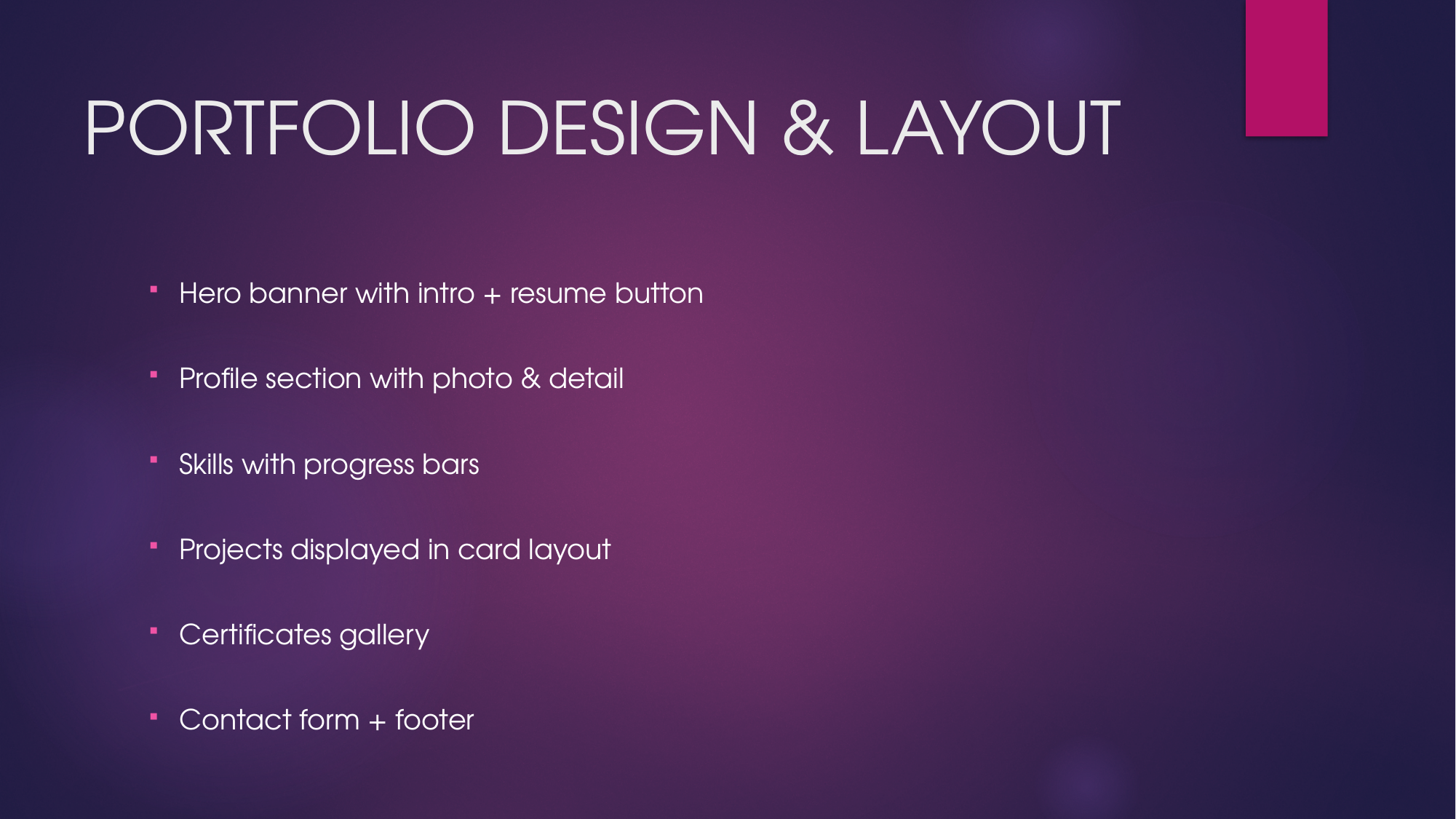

# PORTFOLIO DESIGN & LAYOUT
Hero banner with intro + resume button

Profile section with photo & detail

Skills with progress bars

Projects displayed in card layout

Certificates gallery

Contact form + footer